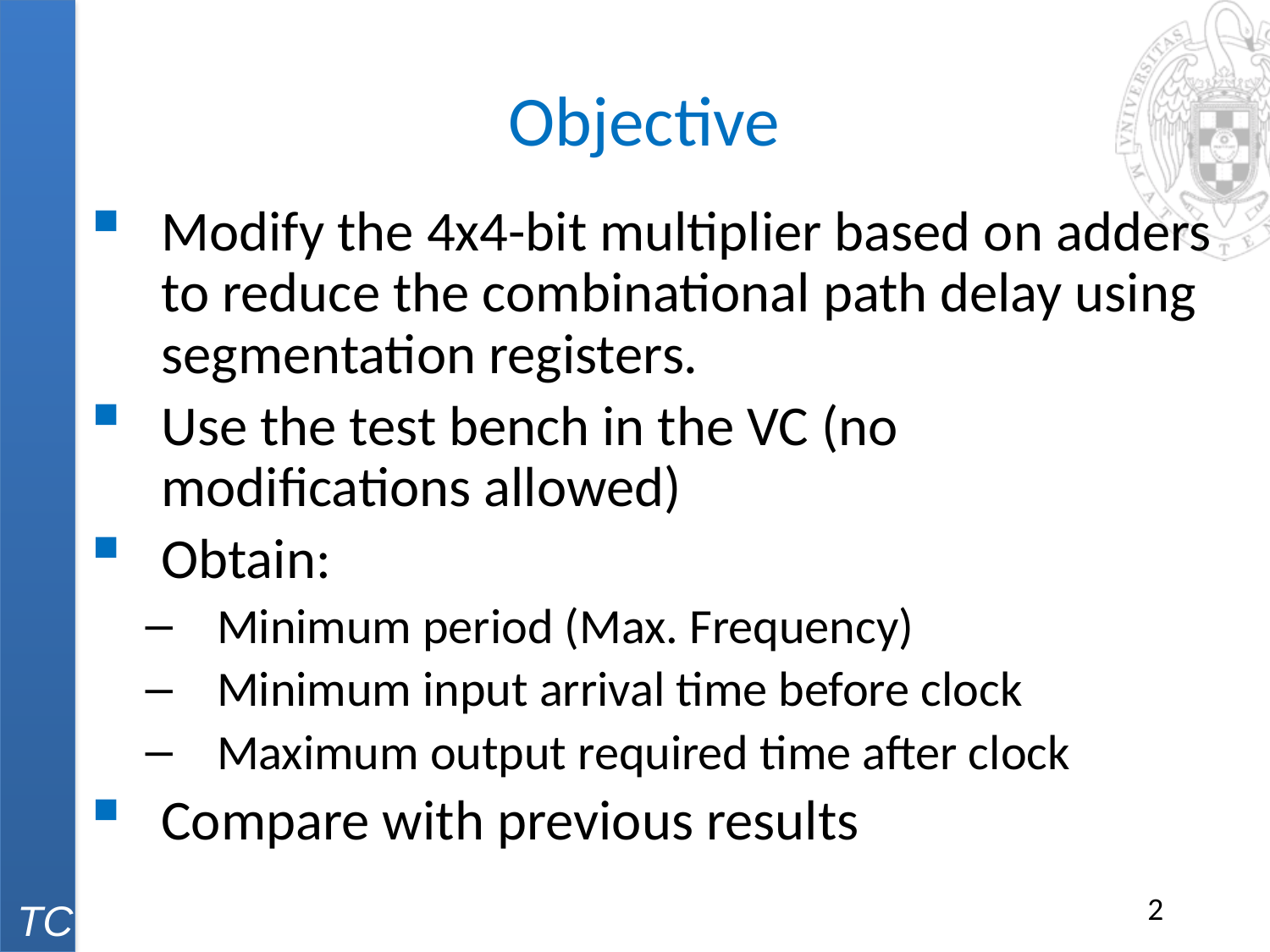

# Objective
Modify the 4x4-bit multiplier based on adders to reduce the combinational path delay using segmentation registers.
Use the test bench in the VC (no modifications allowed)
Obtain:
Minimum period (Max. Frequency)
Minimum input arrival time before clock
Maximum output required time after clock
Compare with previous results

2